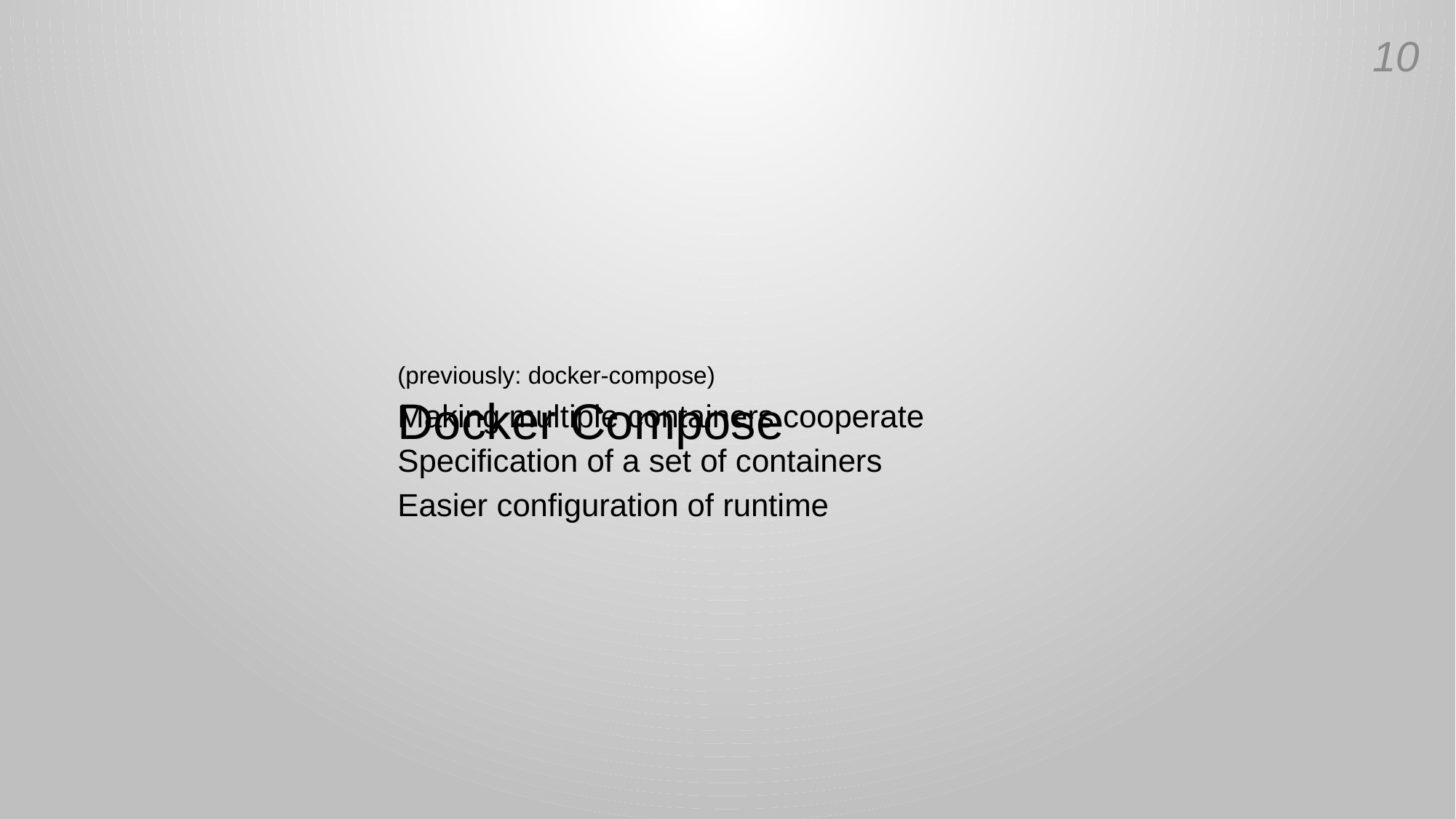

10
# Docker Compose
(previously: docker-compose)
Making multiple containers cooperate
Specification of a set of containers
Easier configuration of runtime